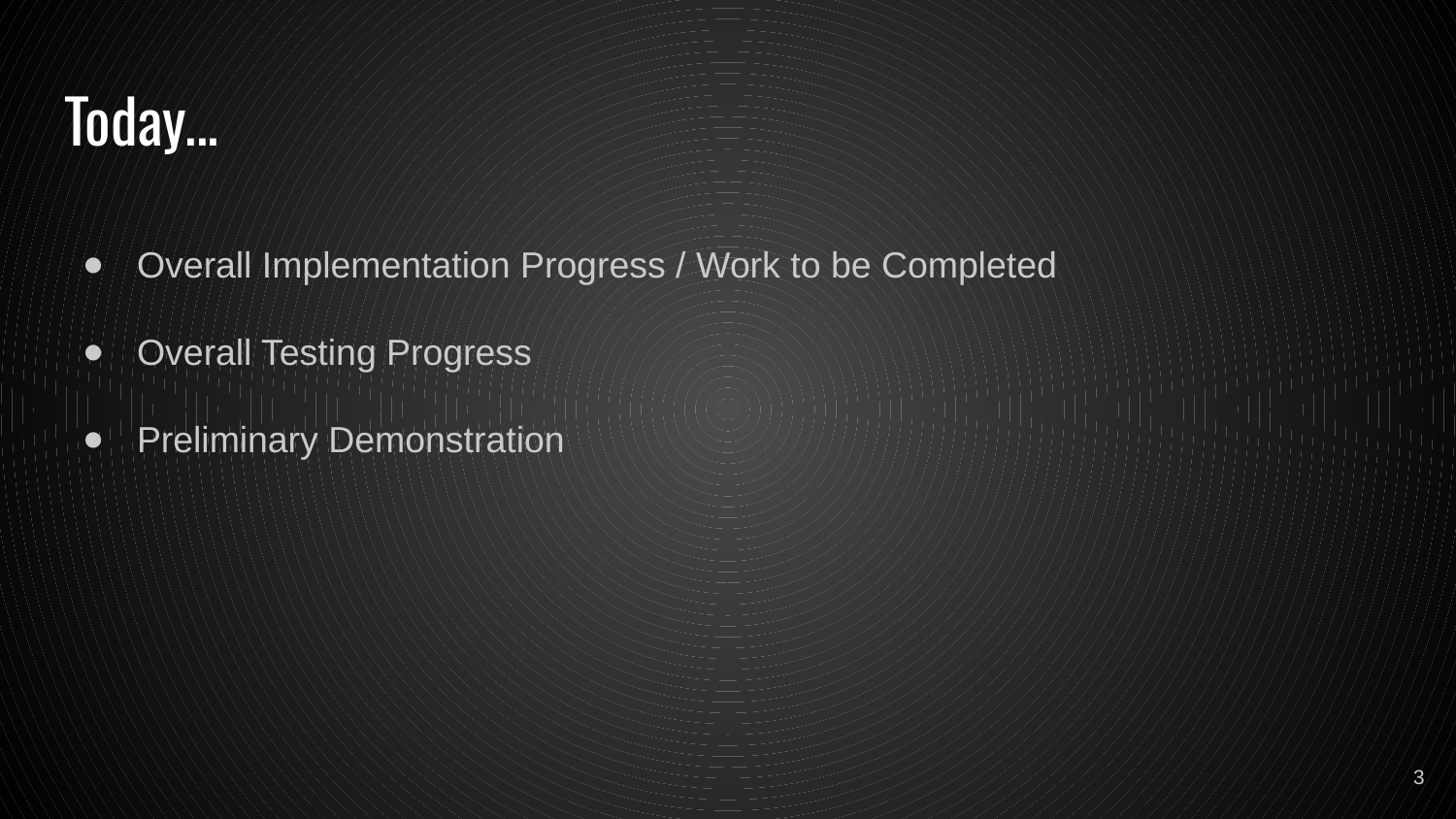

# Today...
Overall Implementation Progress / Work to be Completed
Overall Testing Progress
Preliminary Demonstration
3